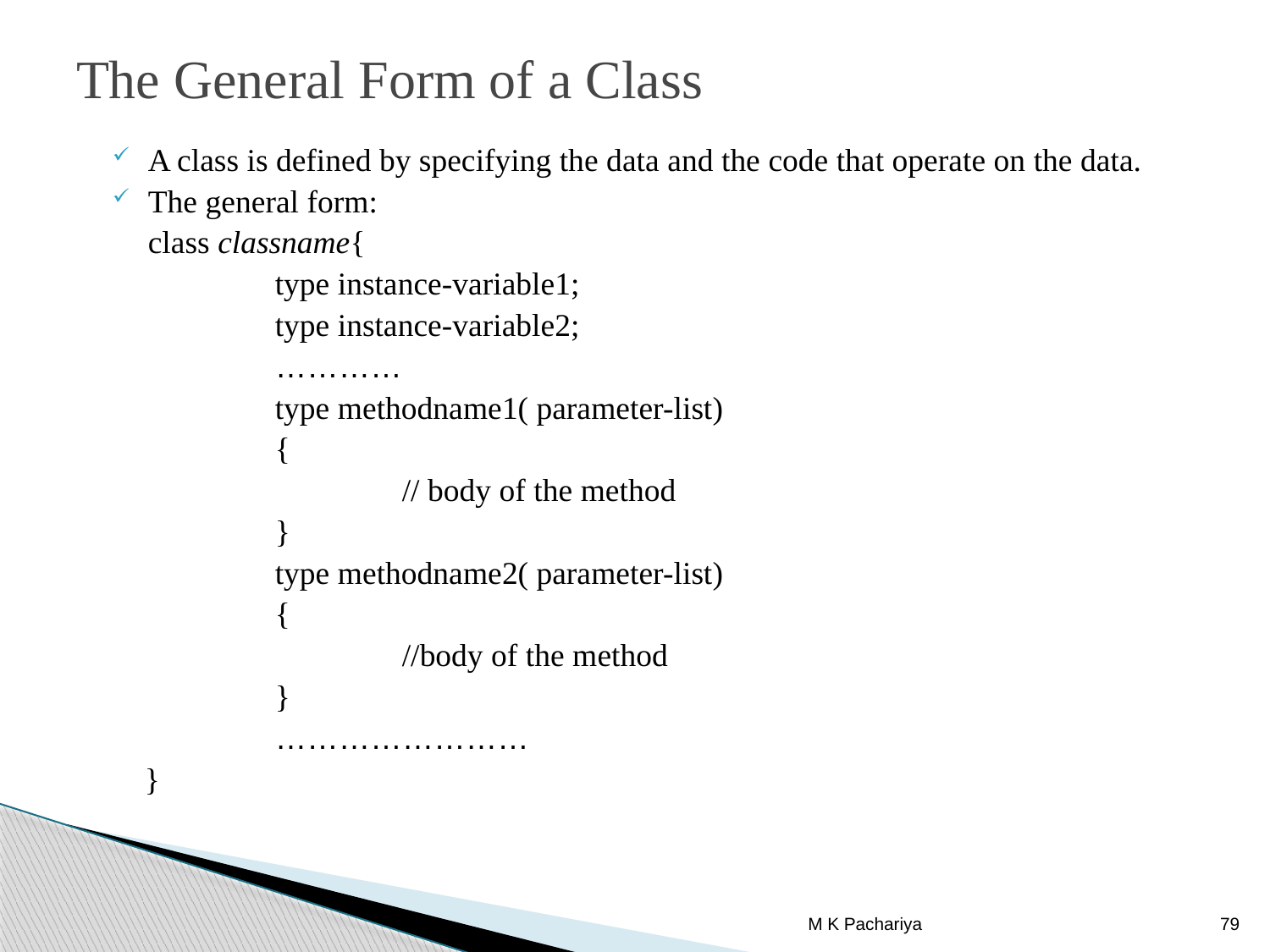

# The General Form of a Class
A class is defined by specifying the data and the code that operate on the data.
The general form:
	class classname{
		type instance-variable1;
		type instance-variable2;
		…………
 		type methodname1( parameter-list)
		{
			// body of the method
		}
		type methodname2( parameter-list)
		{
			//body of the method
		}
		……………………
    }

M K Pachariya
79